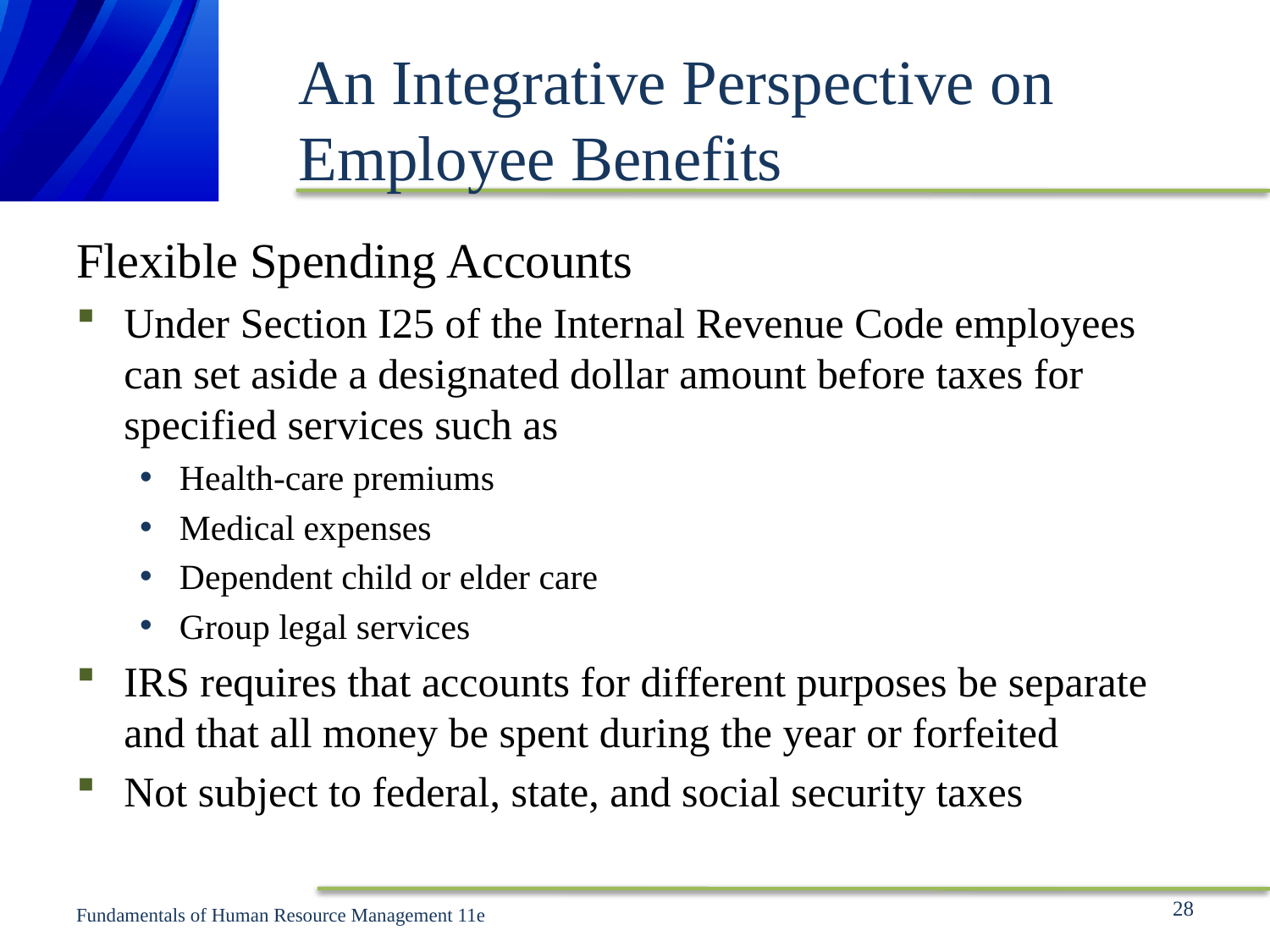

# An Integrative Perspective on Employee Benefits
Flexible Spending Accounts
Under Section I25 of the Internal Revenue Code employees can set aside a designated dollar amount before taxes for specified services such as
Health-care premiums
Medical expenses
Dependent child or elder care
Group legal services
IRS requires that accounts for different purposes be separate and that all money be spent during the year or forfeited
Not subject to federal, state, and social security taxes

28
Fundamentals of Human Resource Management 11e